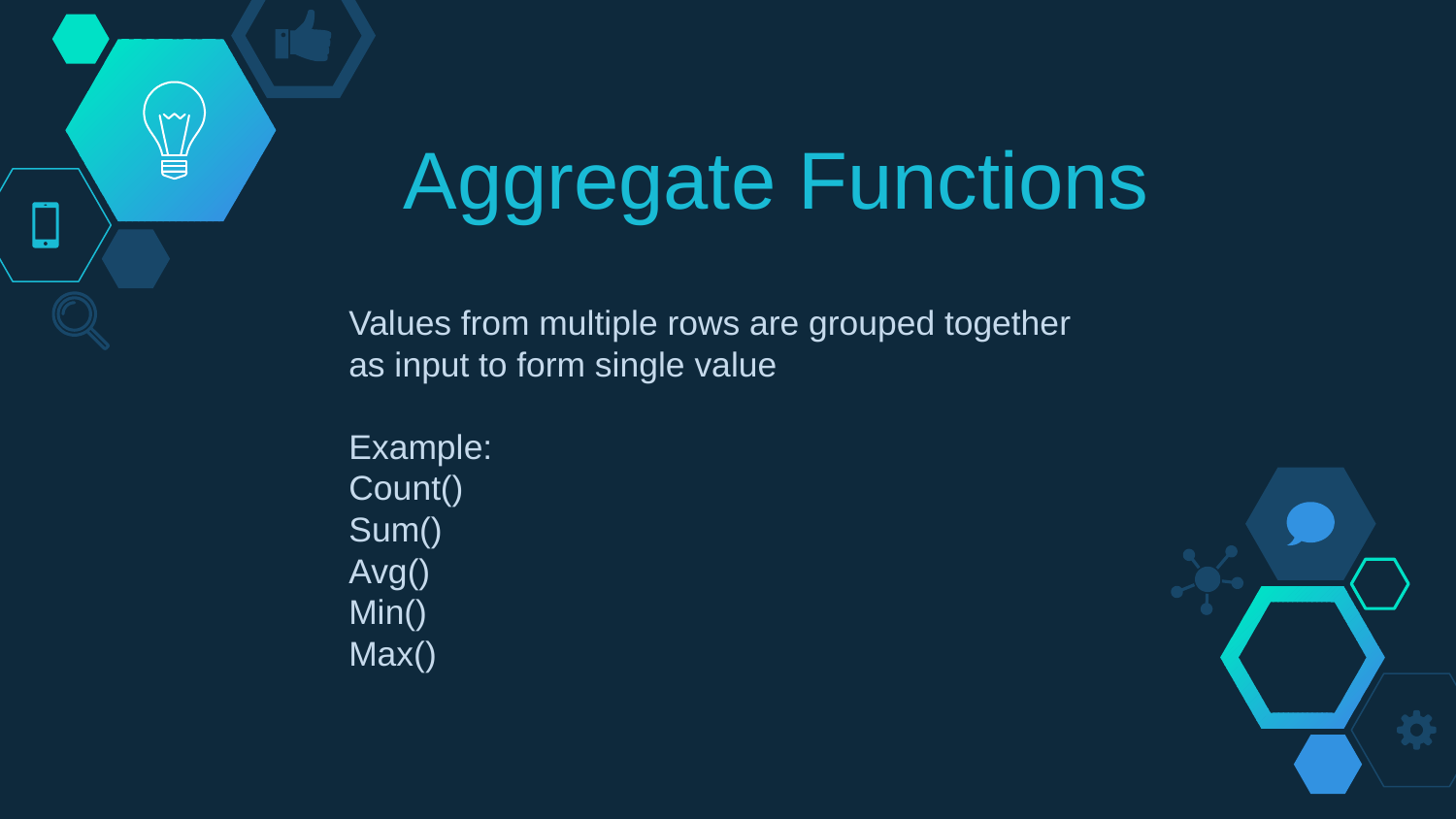

# Aggregate Functions
Values from multiple rows are grouped together as input to form single value

Example:
Count()
Sum()
Avg()
Min()
Max()